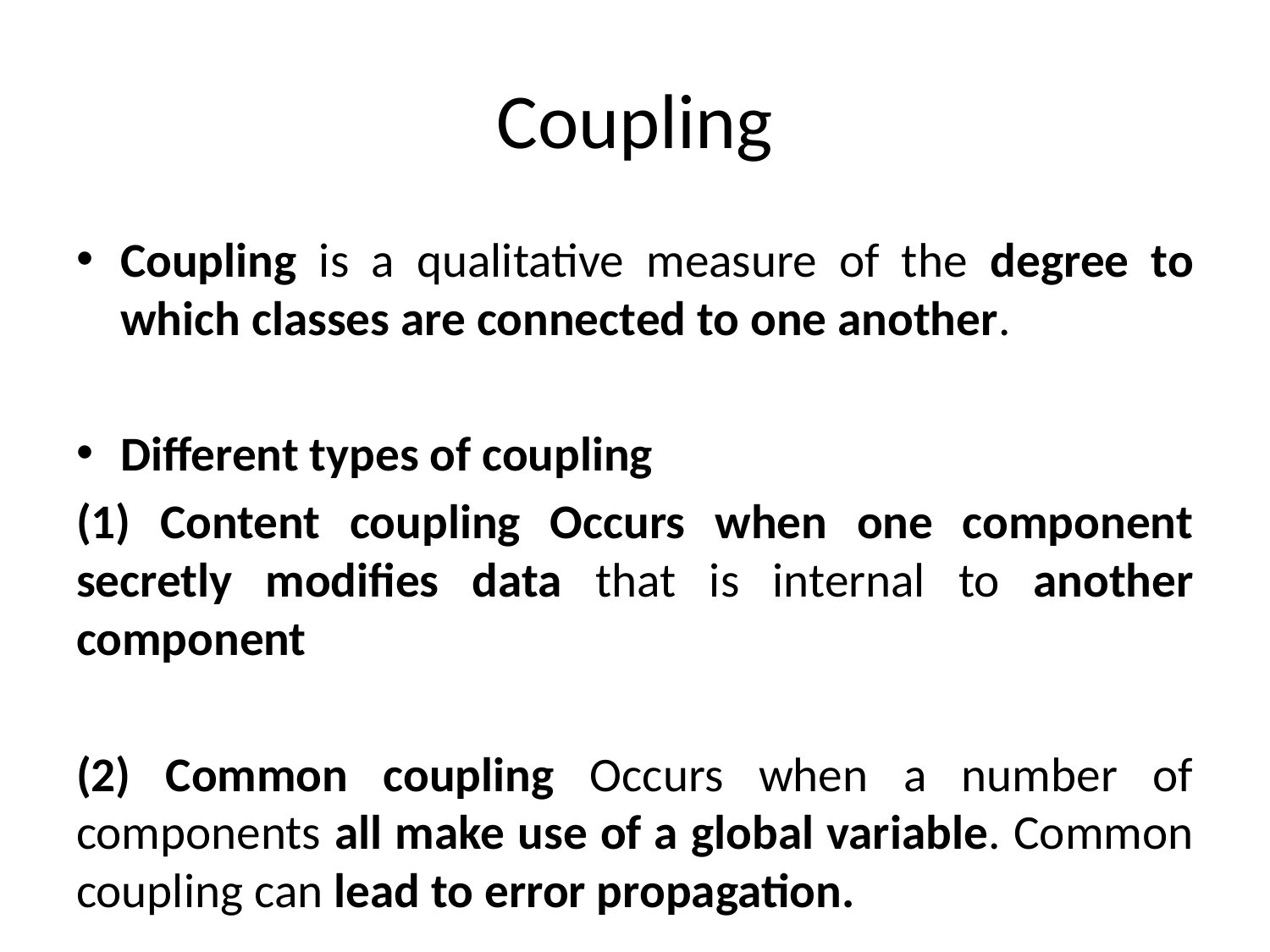

# Coupling
Coupling is a qualitative measure of the degree to which classes are connected to one another.

Different types of coupling
(1) Content coupling Occurs when one component secretly modifies data that is internal to another component

(2) Common coupling Occurs when a number of components all make use of a global variable. Common coupling can lead to error propagation.